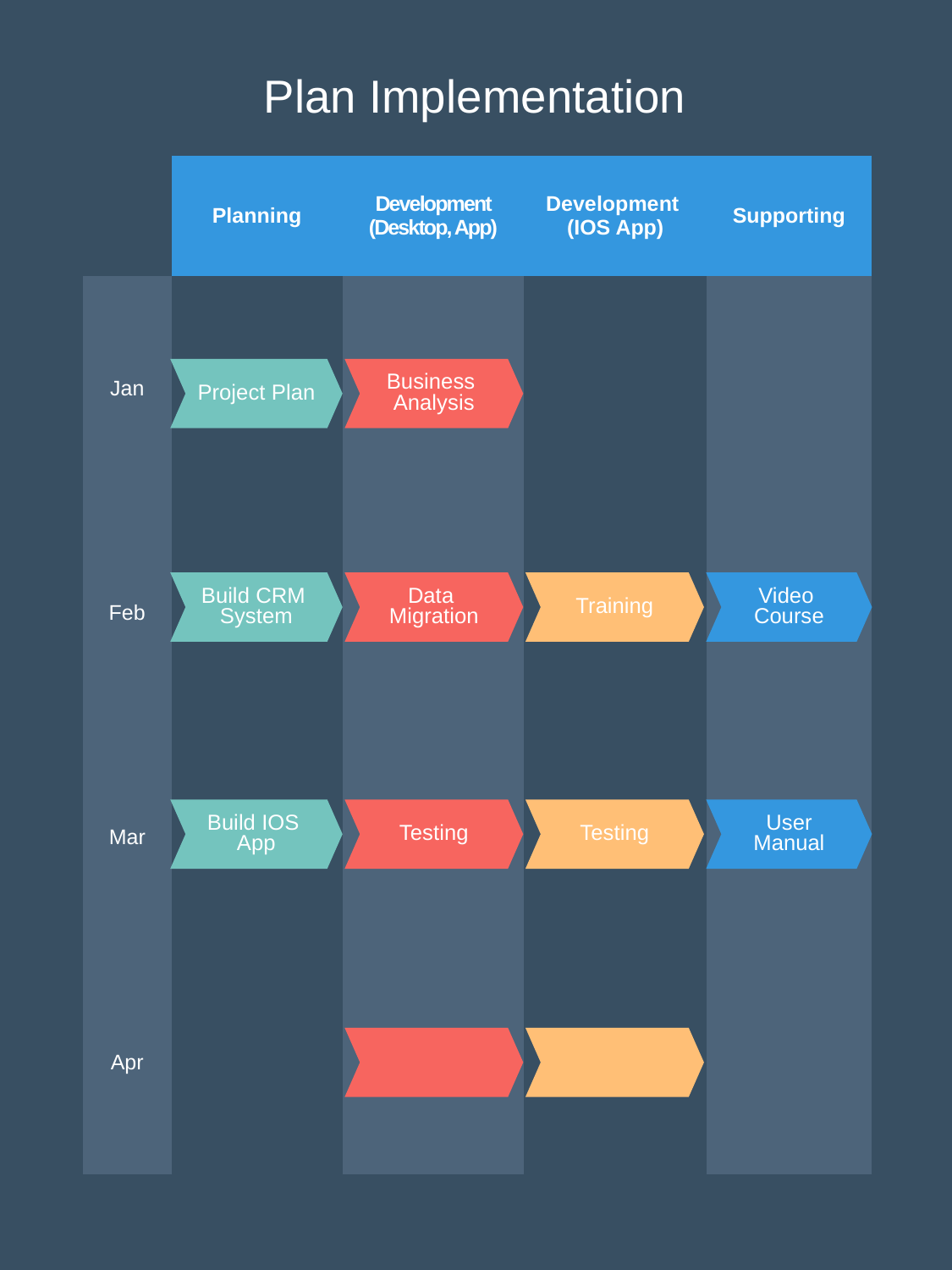

Plan Implementation
|  | Planning | Development (Desktop, App) | Development  (IOS App) | Supporting |
| --- | --- | --- | --- | --- |
| Jan |  |  |  |  |
| Feb |  |  |  |  |
| Mar |  |  |  |  |
| Apr |  |  |  |  |

Business
Analysis
Project Plan

Build CRM
System
Data
Migration
Video
Course
Training

Build IOS
App
User
Manual
Testing

Testing

Conduct
Training
Conduct
Webinar